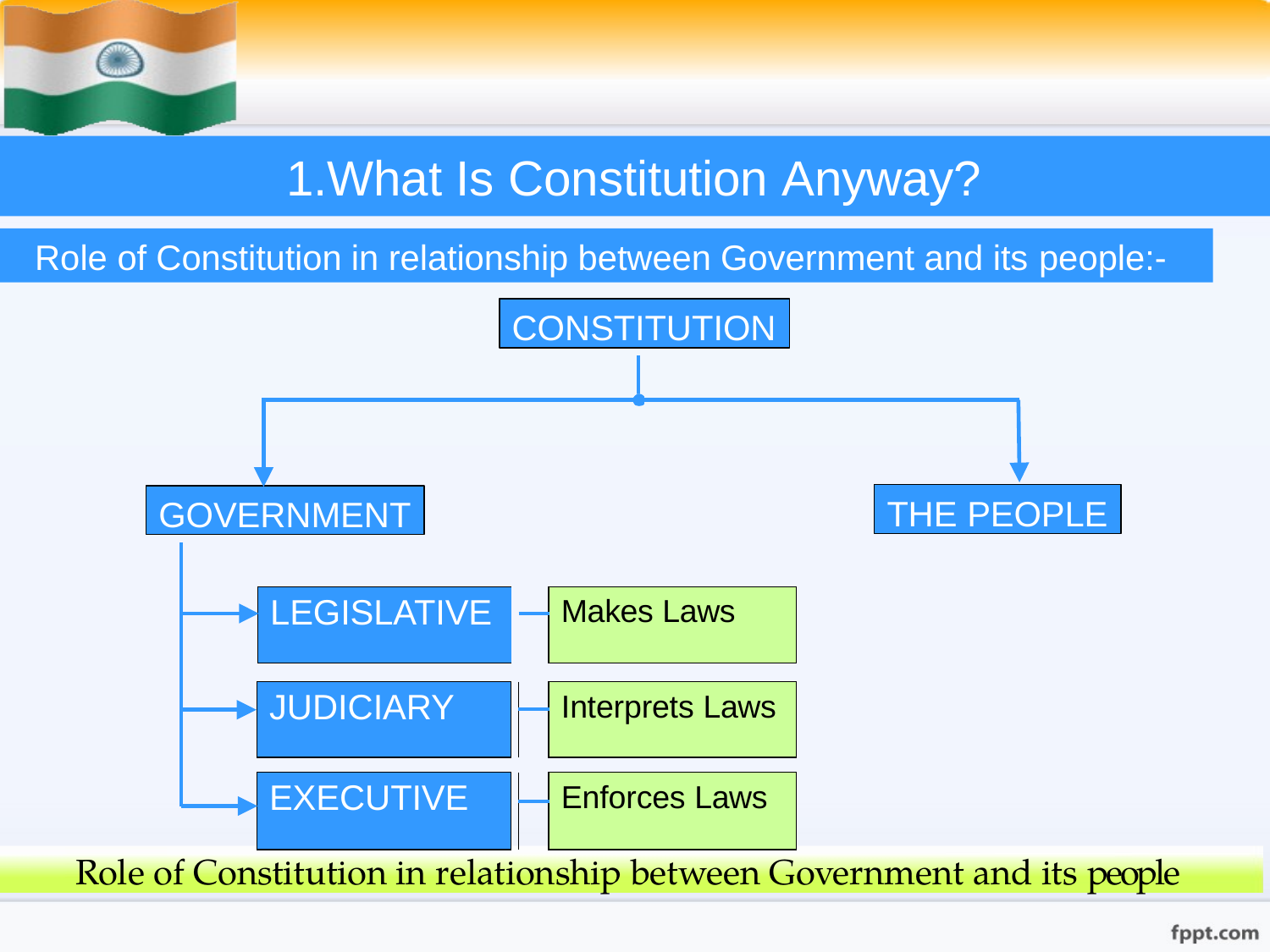

# 1.What Is Constitution Anyway?

Role of Constitution in relationship between Government and its people:-
CONSTITUTION

THE PEOPLE
GOVERNMENT

| LEGISLATIVE |  |  | Makes Laws |
| --- | --- | --- | --- |
|  |  |  |  |

| JUDICIARY |  |  | Interprets Laws |
| --- | --- | --- | --- |
|  |  |  |  |

| EXECUTIVE |  |  | Enforces Laws |
| --- | --- | --- | --- |
|  |  |  |  |

Role of Constitution in relationship between Government and its people